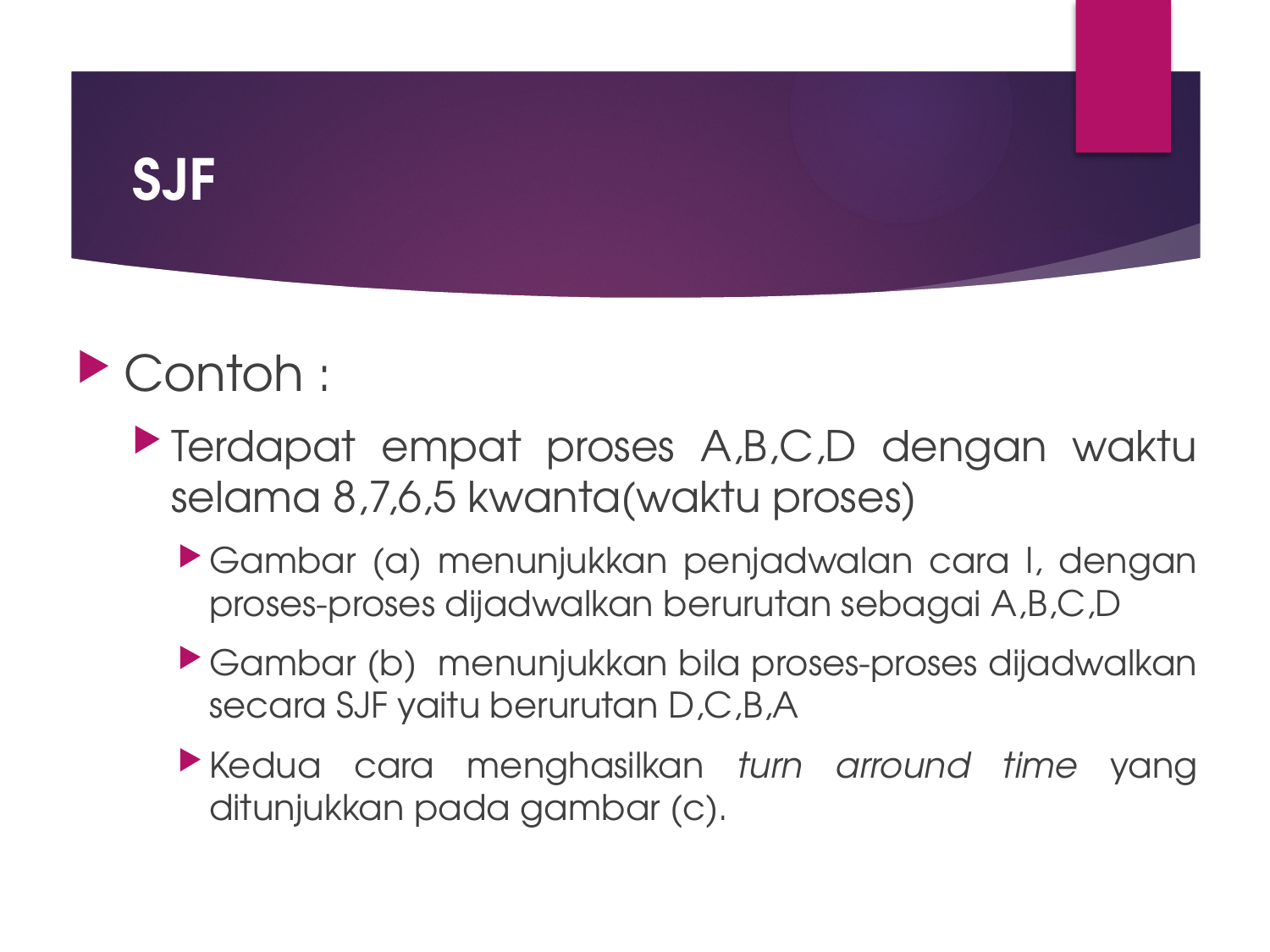

# SJF
Contoh :
Terdapat empat proses A,B,C,D dengan waktu selama 8,7,6,5 kwanta(waktu proses)
Gambar (a) menunjukkan penjadwalan cara I, dengan proses-proses dijadwalkan berurutan sebagai A,B,C,D
Gambar (b)  menunjukkan bila proses-proses dijadwalkan secara SJF yaitu berurutan D,C,B,A
Kedua cara menghasilkan turn arround time yang ditunjukkan pada gambar (c).